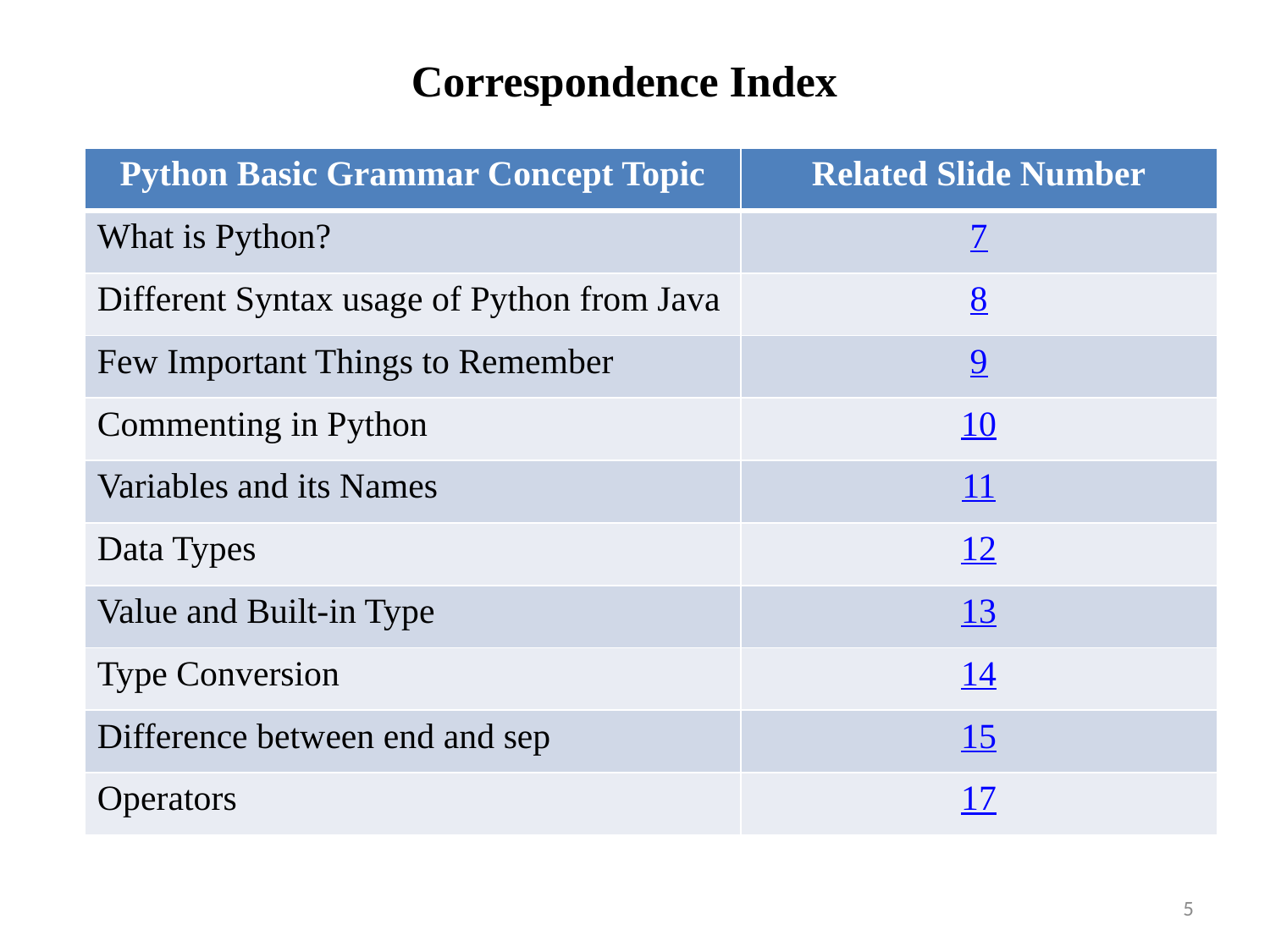

# Correspondence Index
| Python Basic Grammar Concept Topic | Related Slide Number |
| --- | --- |
| What is Python? | 7 |
| Different Syntax usage of Python from Java | 8 |
| Few Important Things to Remember | 9 |
| Commenting in Python | 10 |
| Variables and its Names | 11 |
| Data Types | 12 |
| Value and Built-in Type | 13 |
| Type Conversion | 14 |
| Difference between end and sep | 15 |
| Operators | 17 |
5